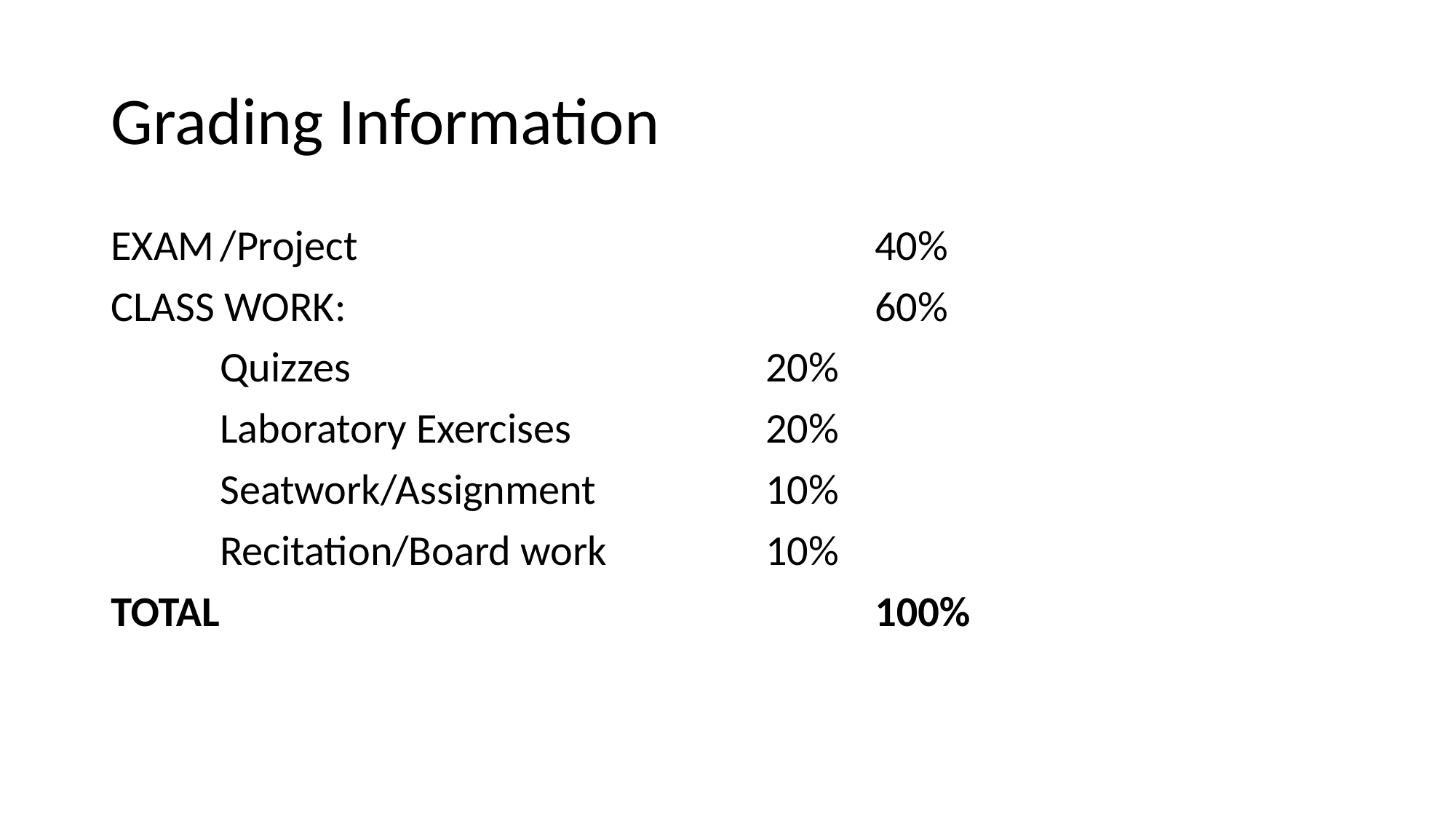

# Grading Information
EXAM	/Project					40%
CLASS WORK:					60%
	Quizzes				20%
	Laboratory Exercises		20%
	Seatwork/Assignment		10%
	Recitation/Board work		10%
TOTAL							100%